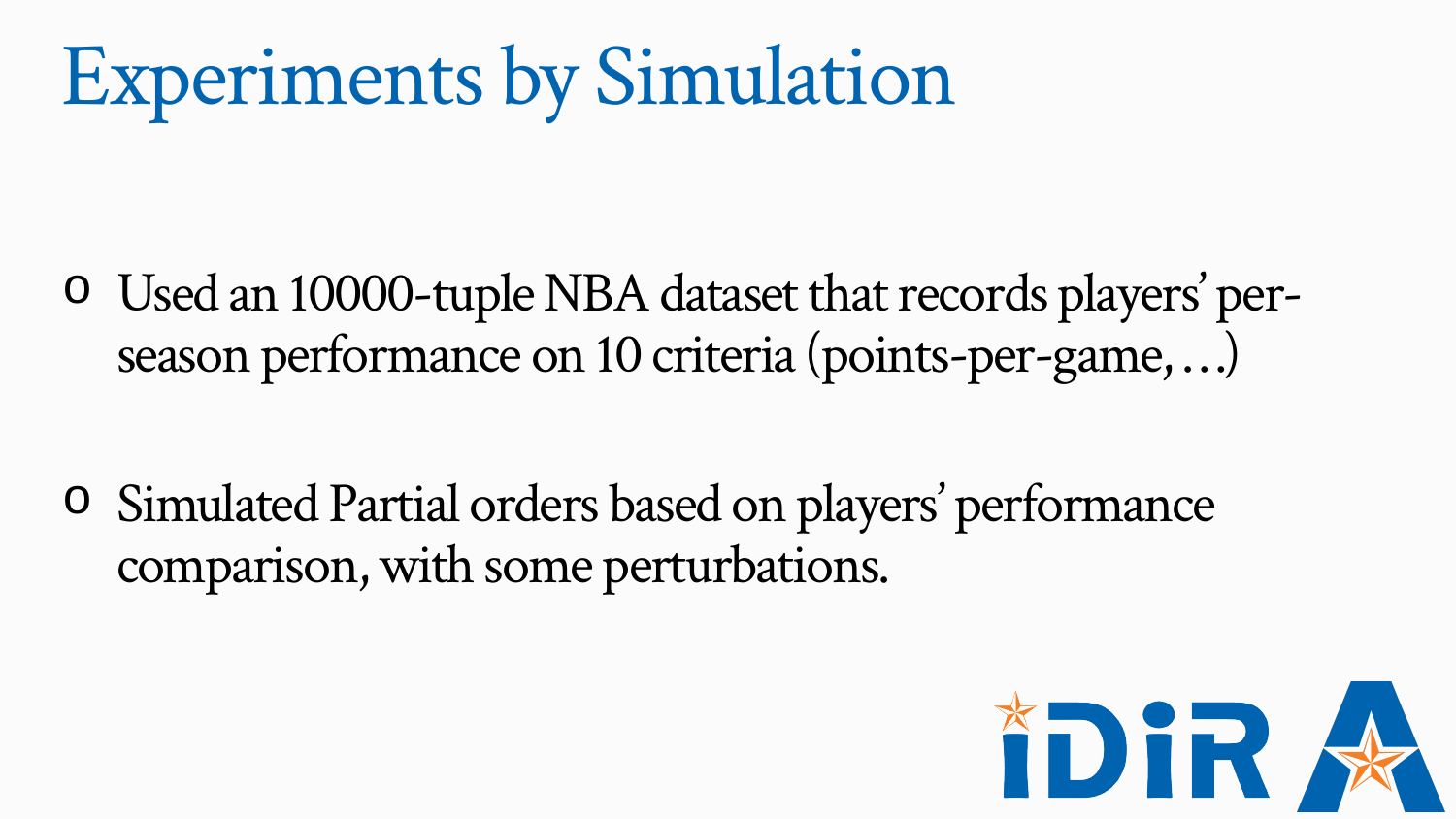

# Experiments by Simulation
Used an 10000-tuple NBA dataset that records players’ per-season performance on 10 criteria (points-per-game, …)

Simulated Partial orders based on players’ performance comparison, with some perturbations.